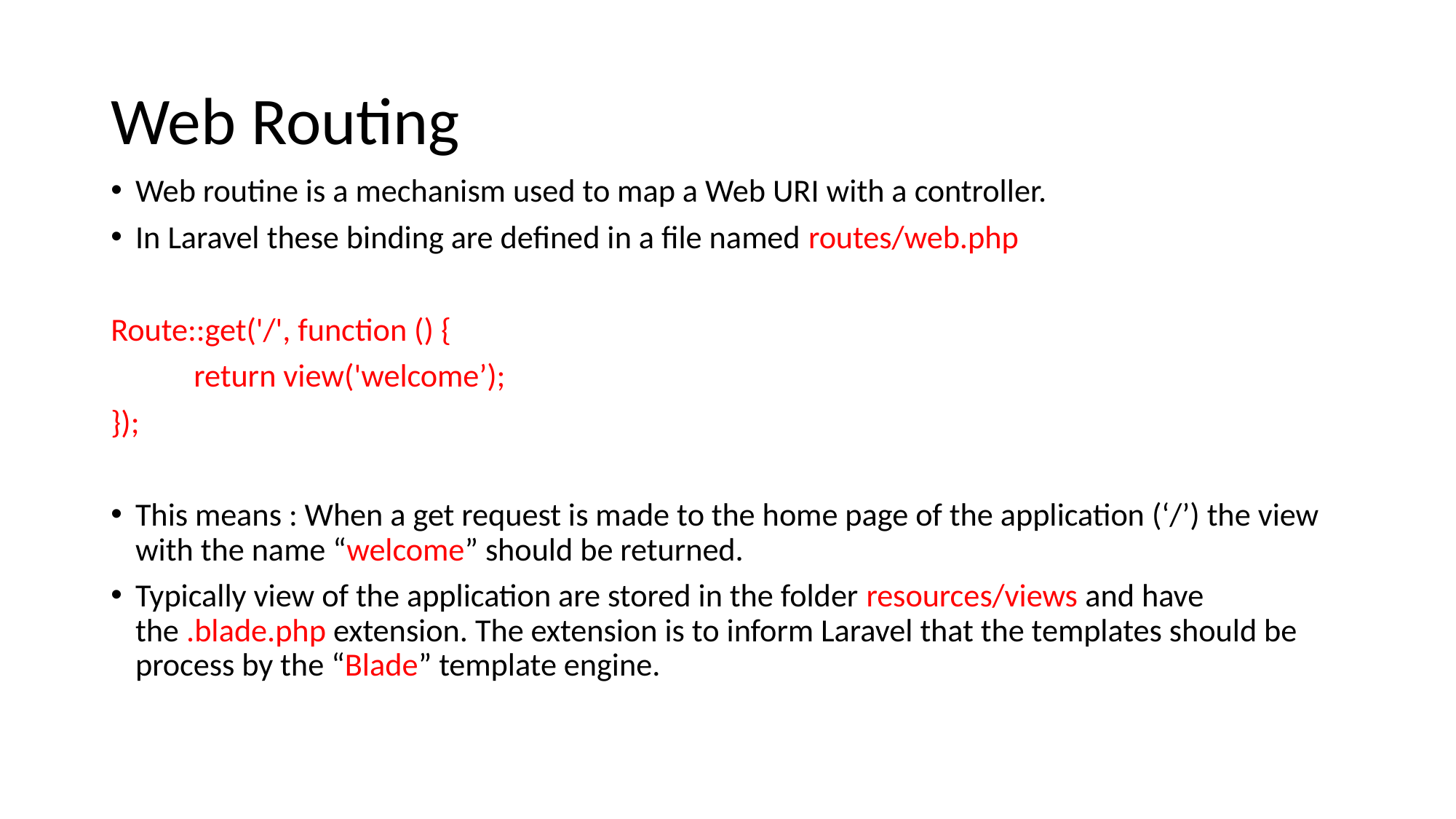

# Web Routing
Web routine is a mechanism used to map a Web URI with a controller.
In Laravel these binding are defined in a file named routes/web.php

Route::get('/', function () {
	return view('welcome’);
});

This means : When a get request is made to the home page of the application (‘/’) the view with the name “welcome” should be returned.
Typically view of the application are stored in the folder resources/views and have the .blade.php extension. The extension is to inform Laravel that the templates should be process by the “Blade” template engine.